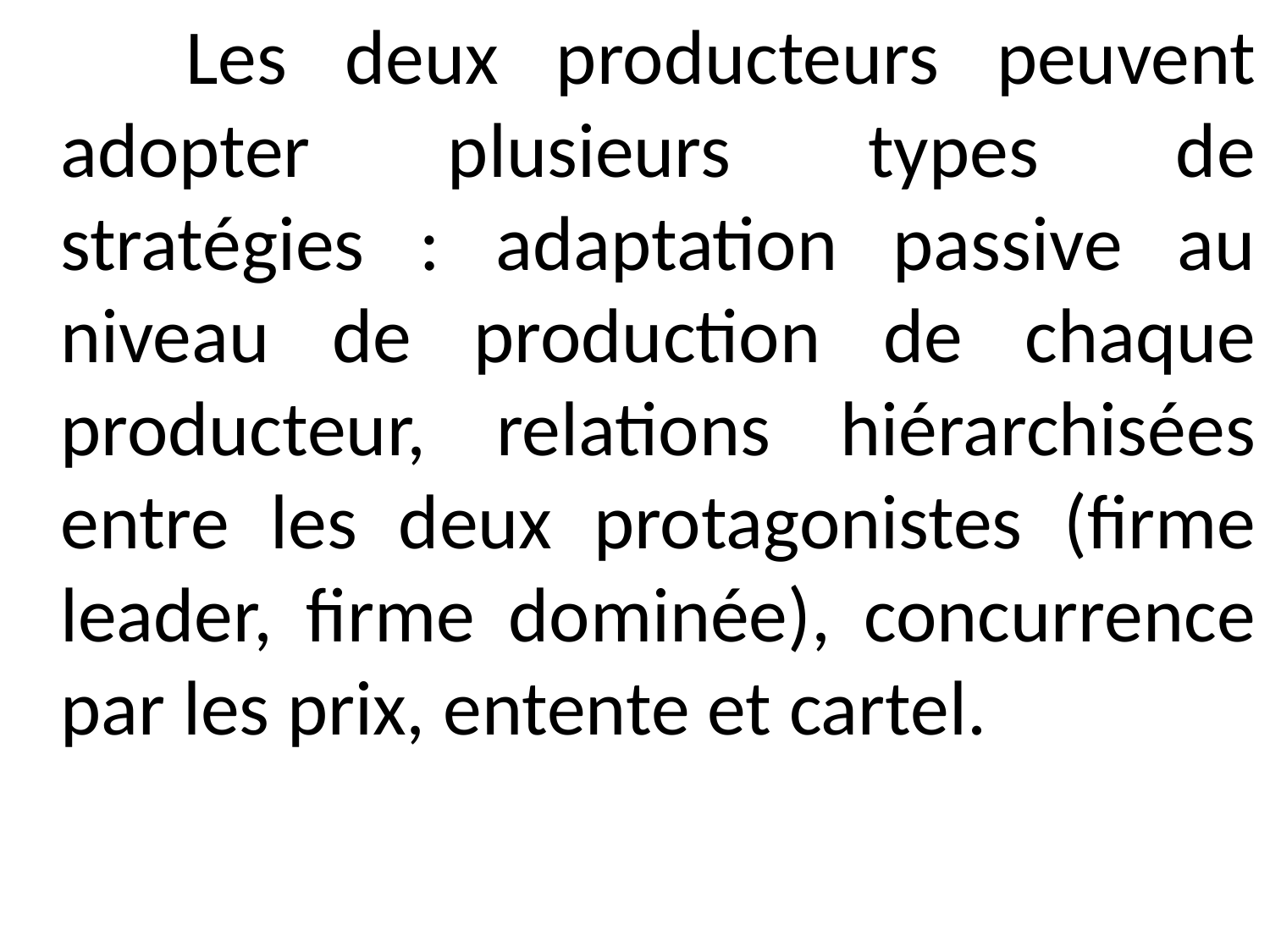

Les deux producteurs peuvent adopter plusieurs types de stratégies : adaptation passive au niveau de production de chaque producteur, relations hiérarchisées entre les deux protagonistes (firme leader, firme dominée), concurrence par les prix, entente et cartel.